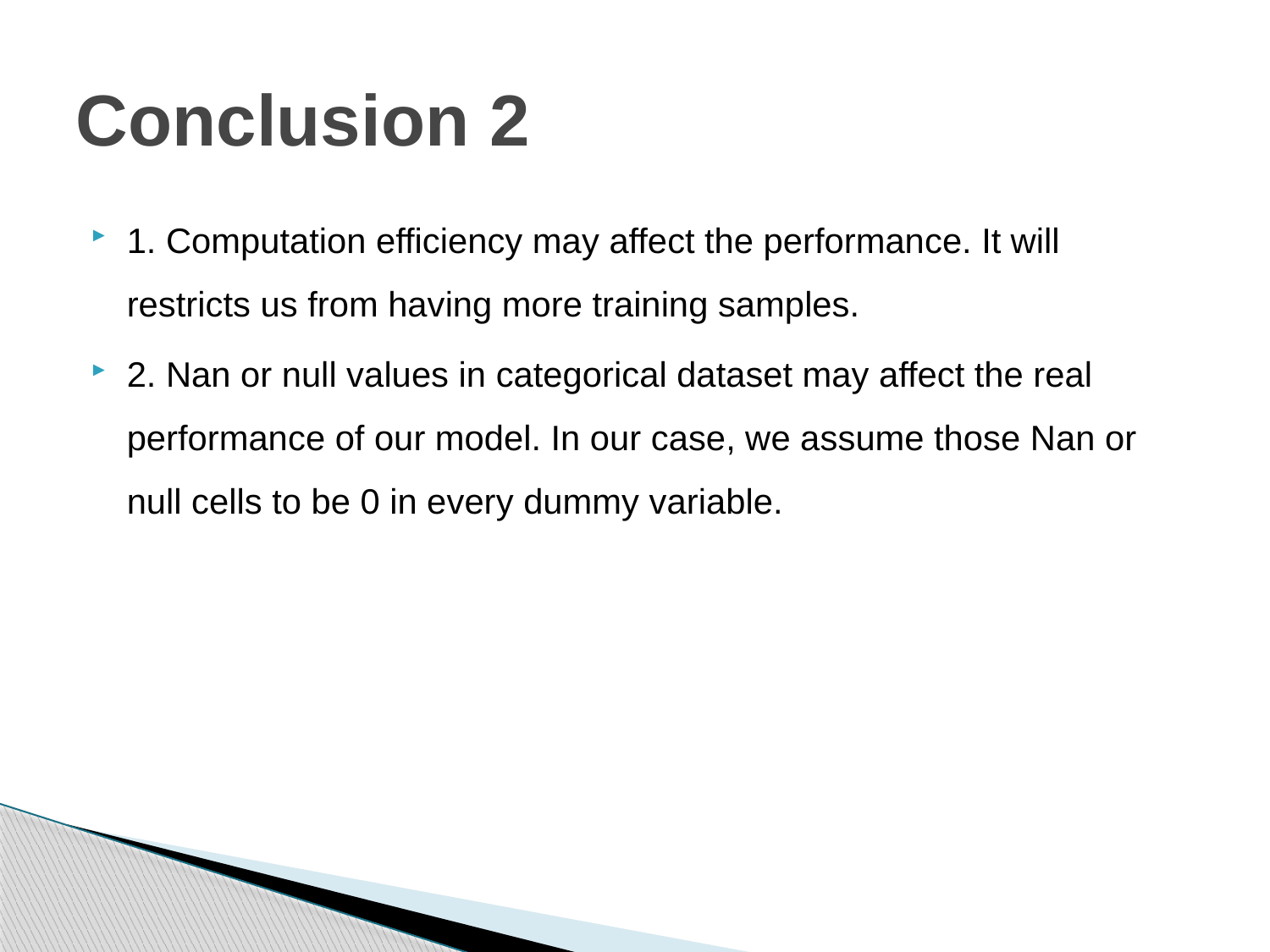

# Conclusion 2
1. Computation efficiency may affect the performance. It will restricts us from having more training samples.
2. Nan or null values in categorical dataset may affect the real performance of our model. In our case, we assume those Nan or null cells to be 0 in every dummy variable.